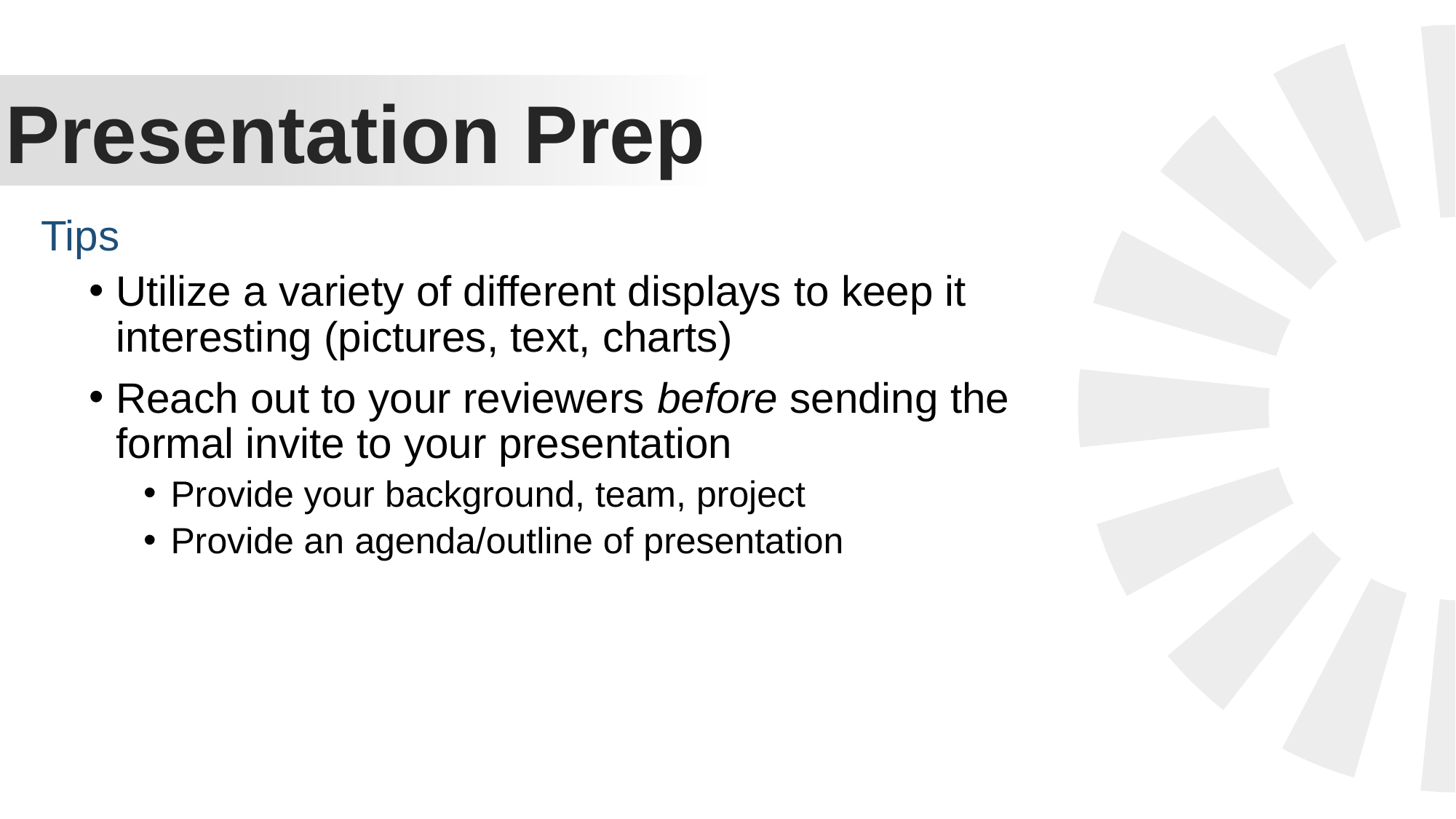

Presentation Prep
Tips
Utilize a variety of different displays to keep it interesting (pictures, text, charts)
Reach out to your reviewers before sending the formal invite to your presentation
Provide your background, team, project
Provide an agenda/outline of presentation